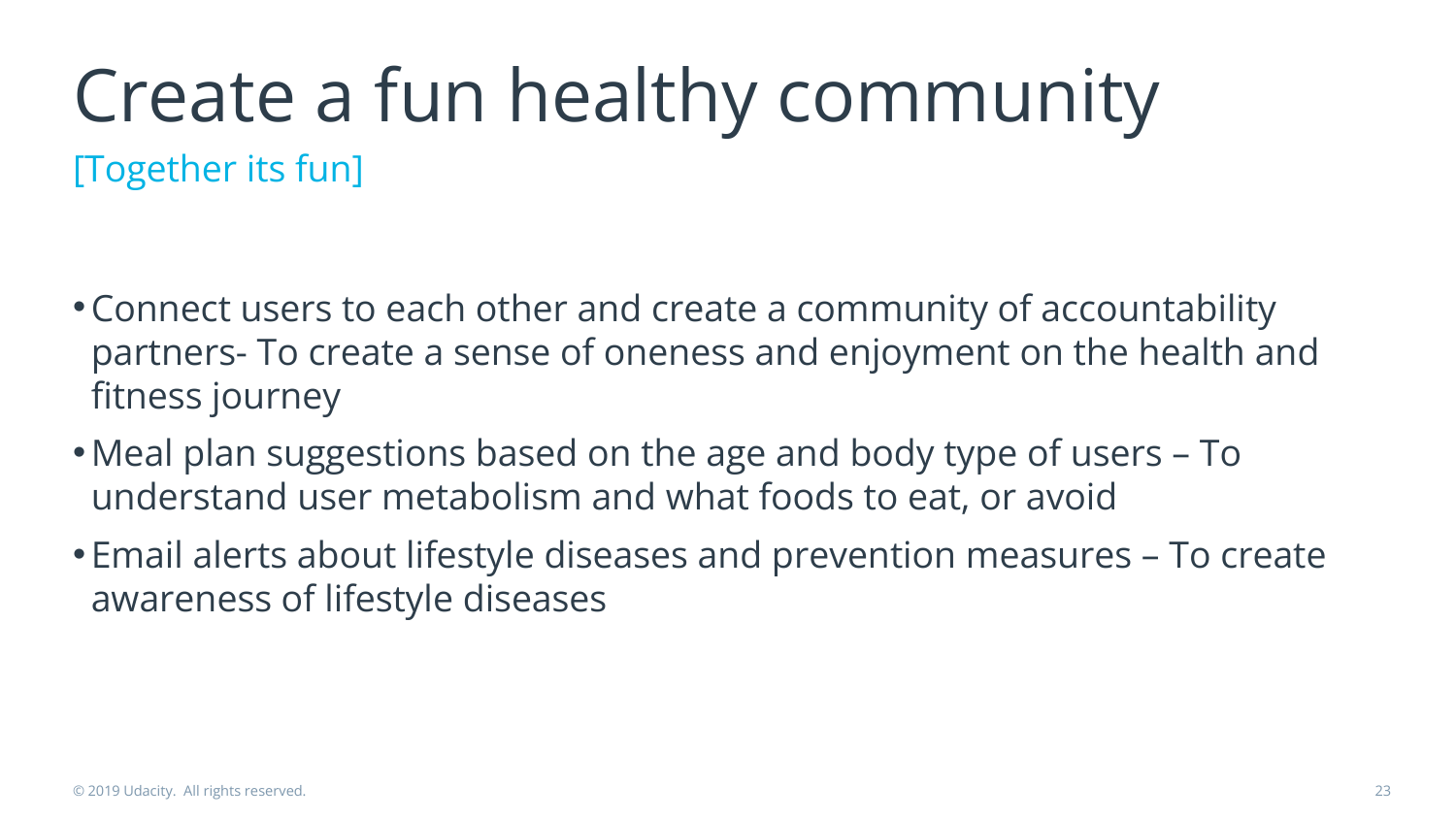

# Create a fun healthy community
[Together its fun]
Connect users to each other and create a community of accountability partners- To create a sense of oneness and enjoyment on the health and fitness journey
Meal plan suggestions based on the age and body type of users – To understand user metabolism and what foods to eat, or avoid
Email alerts about lifestyle diseases and prevention measures – To create awareness of lifestyle diseases
© 2019 Udacity.  All rights reserved.
23